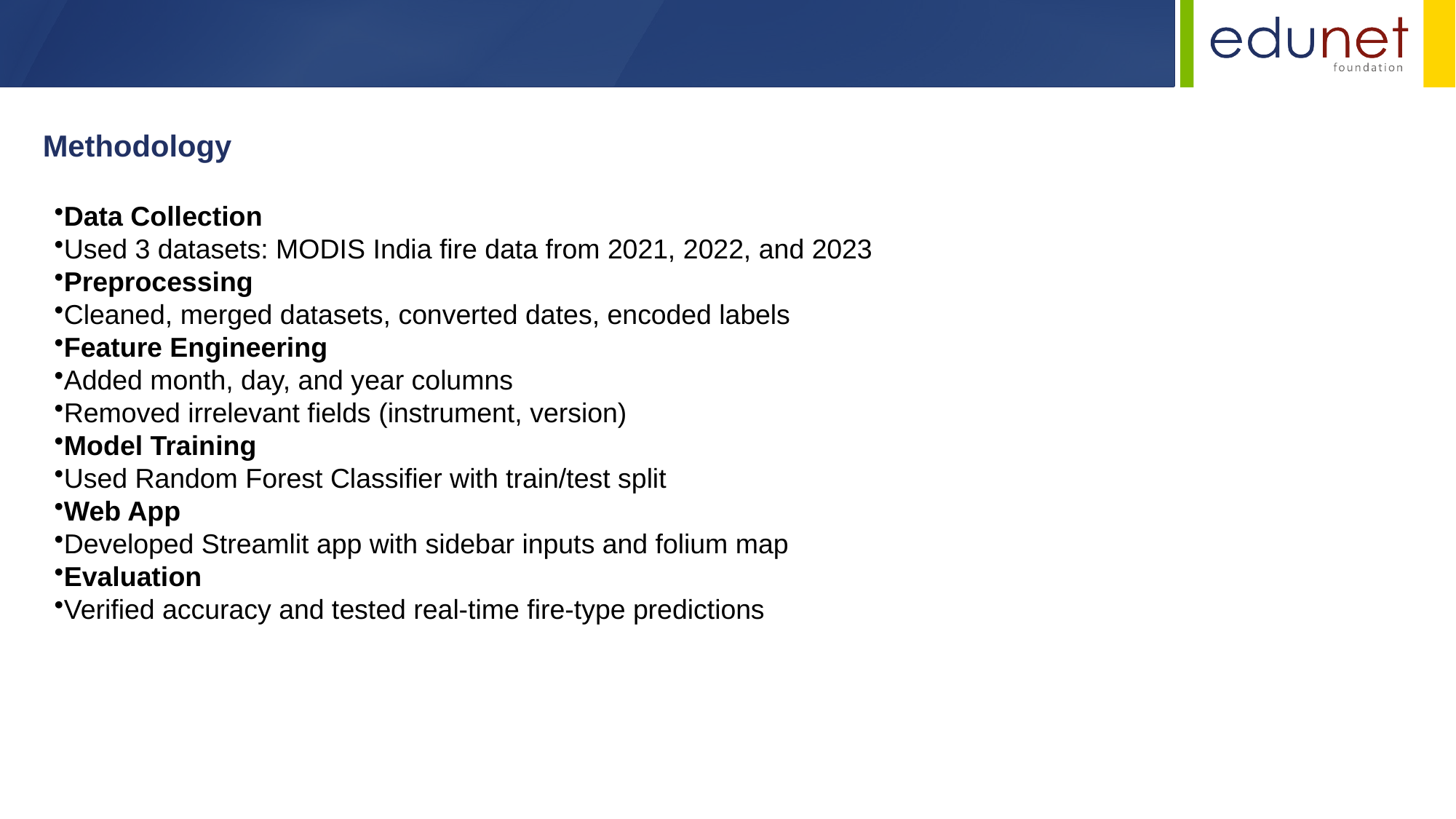

Methodology
Data Collection
Used 3 datasets: MODIS India fire data from 2021, 2022, and 2023
Preprocessing
Cleaned, merged datasets, converted dates, encoded labels
Feature Engineering
Added month, day, and year columns
Removed irrelevant fields (instrument, version)
Model Training
Used Random Forest Classifier with train/test split
Web App
Developed Streamlit app with sidebar inputs and folium map
Evaluation
Verified accuracy and tested real-time fire-type predictions